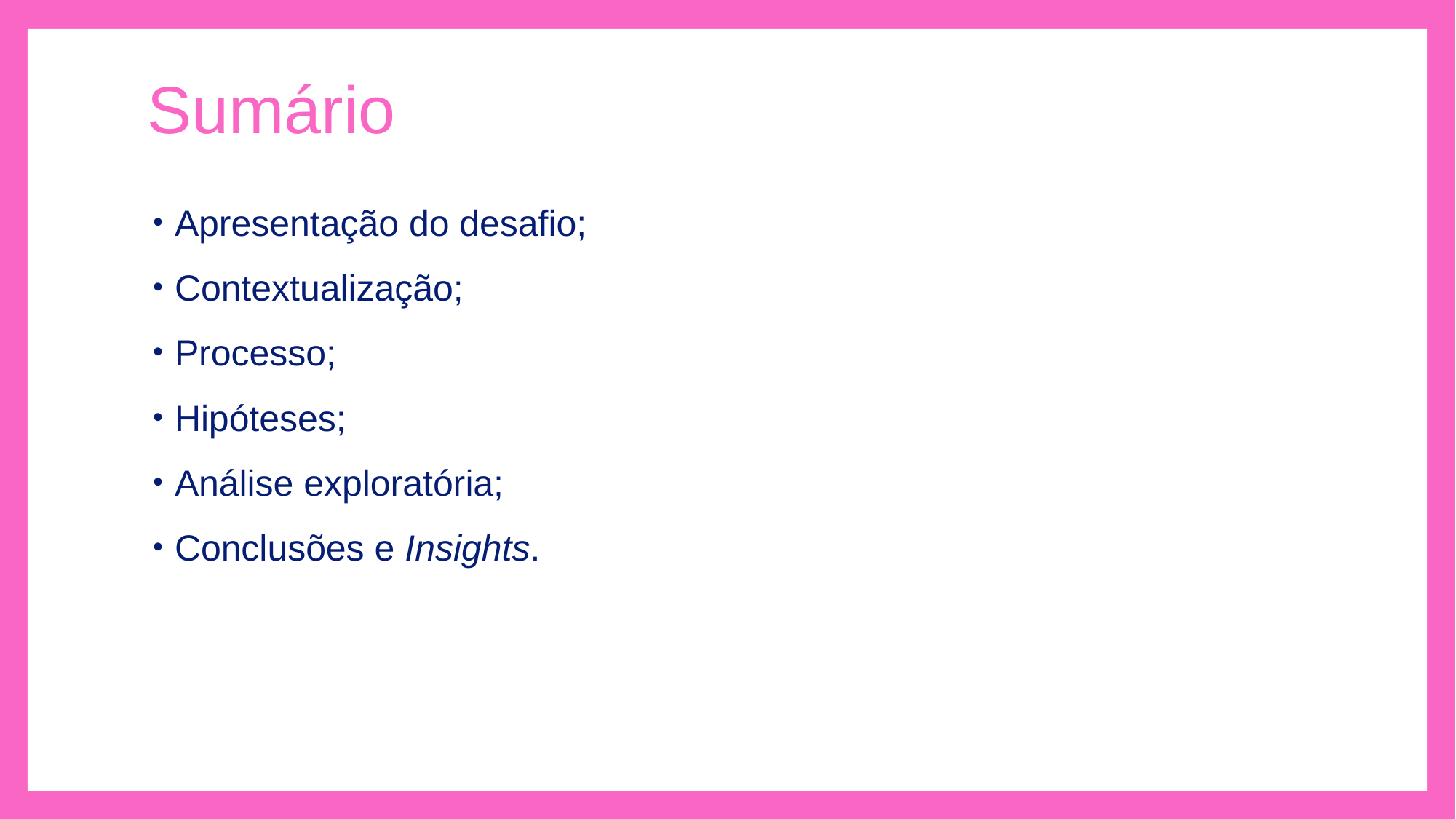

# Sumário
Apresentação do desafio;
Contextualização;
Processo;
Hipóteses;
Análise exploratória;
Conclusões e Insights.